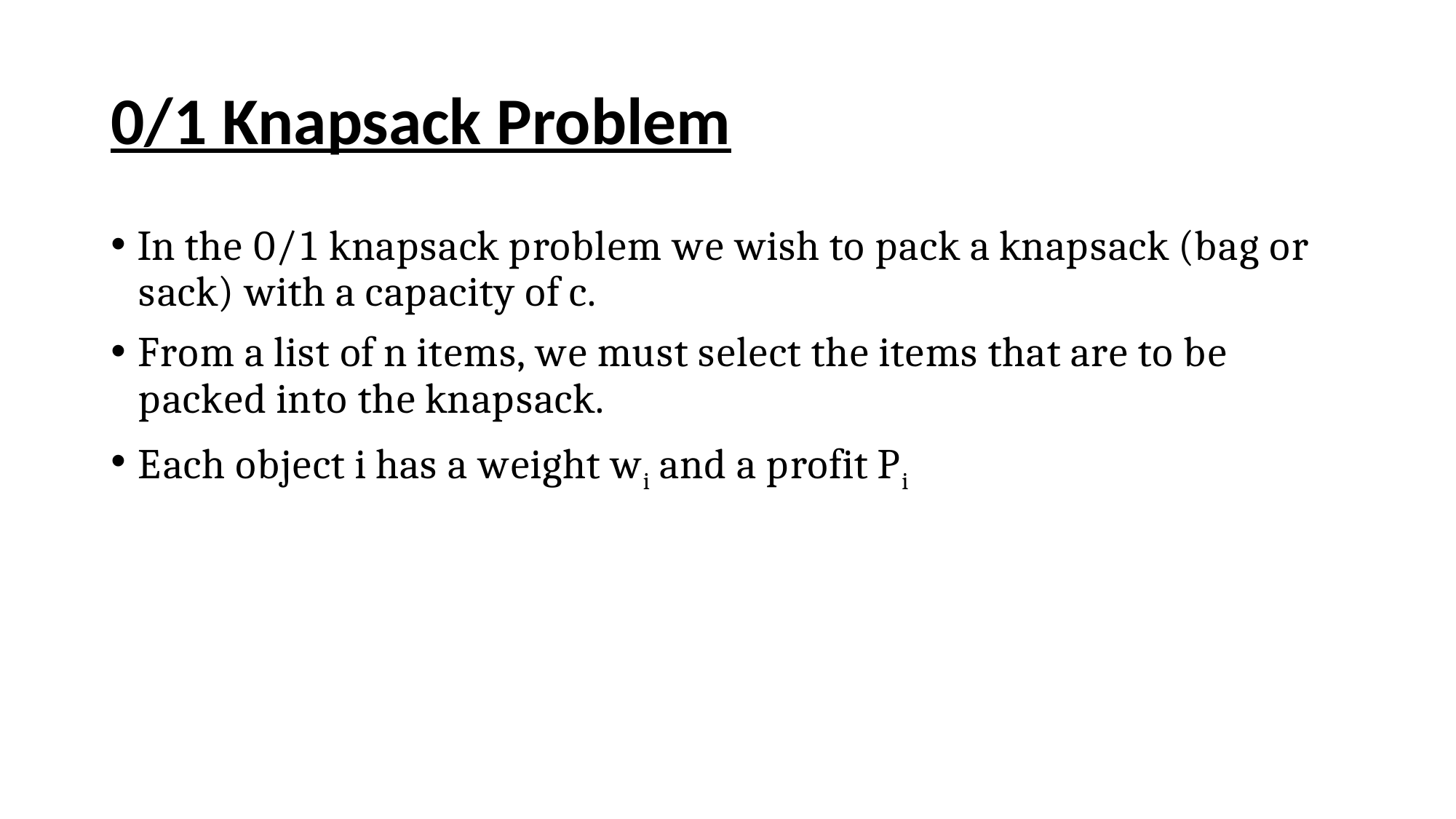

# 0/1 Knapsack Problem
In the 0/1 knapsack problem we wish to pack a knapsack (bag or sack) with a capacity of c.
From a list of n items, we must select the items that are to be packed into the knapsack.
Each object i has a weight wi and a profit Pi